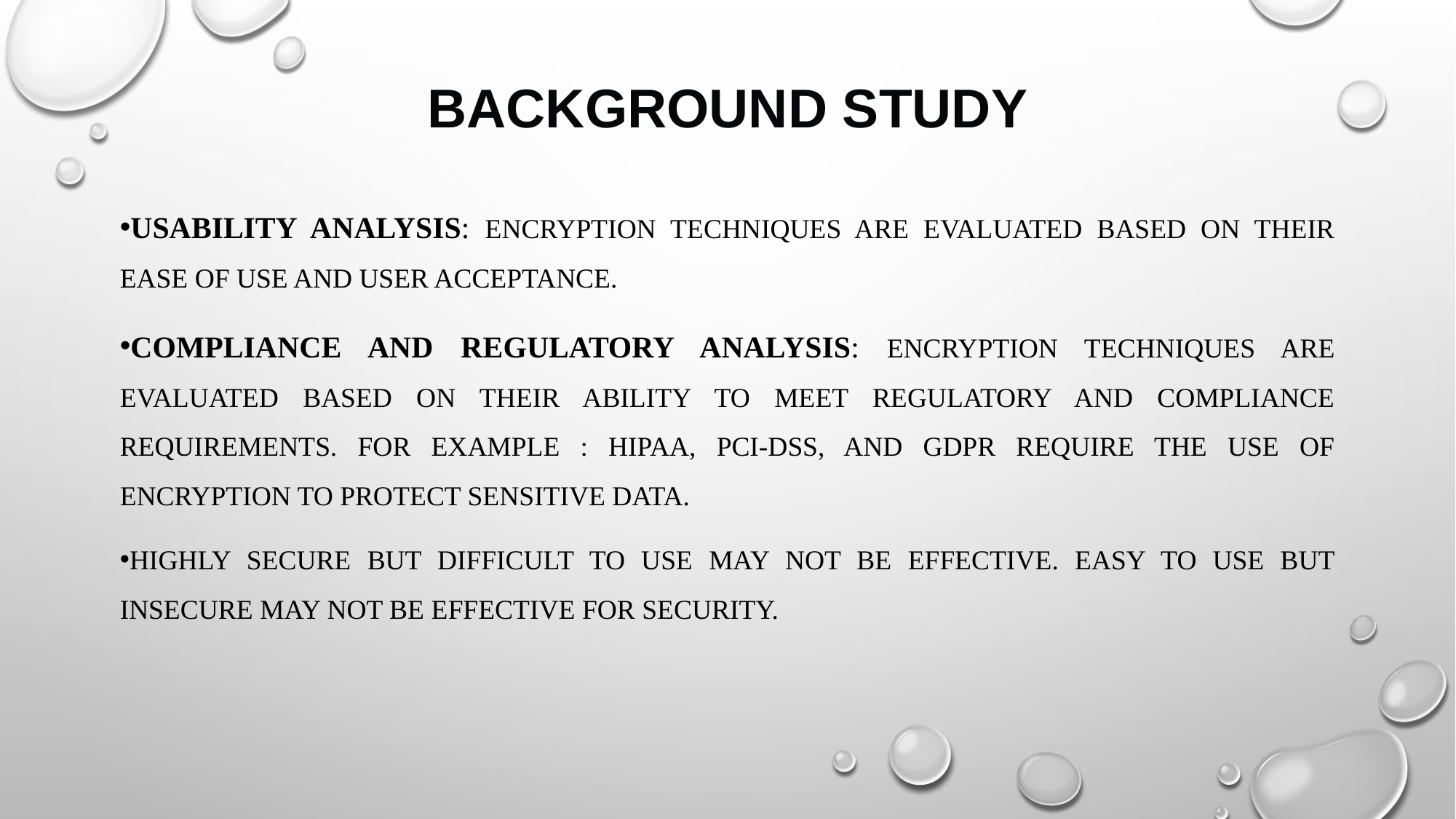

# Background Study
Usability analysis: Encryption techniques are evaluated based on their ease of use and user acceptance.
Compliance and regulatory analysis: Encryption techniques are evaluated based on their ability to meet regulatory and compliance requirements. For example : HIPAA, PCI-DSS, and GDPR require the use of encryption to protect sensitive data.
highly secure but difficult to use may not be effective. easy to use but insecure may not be effective for security.